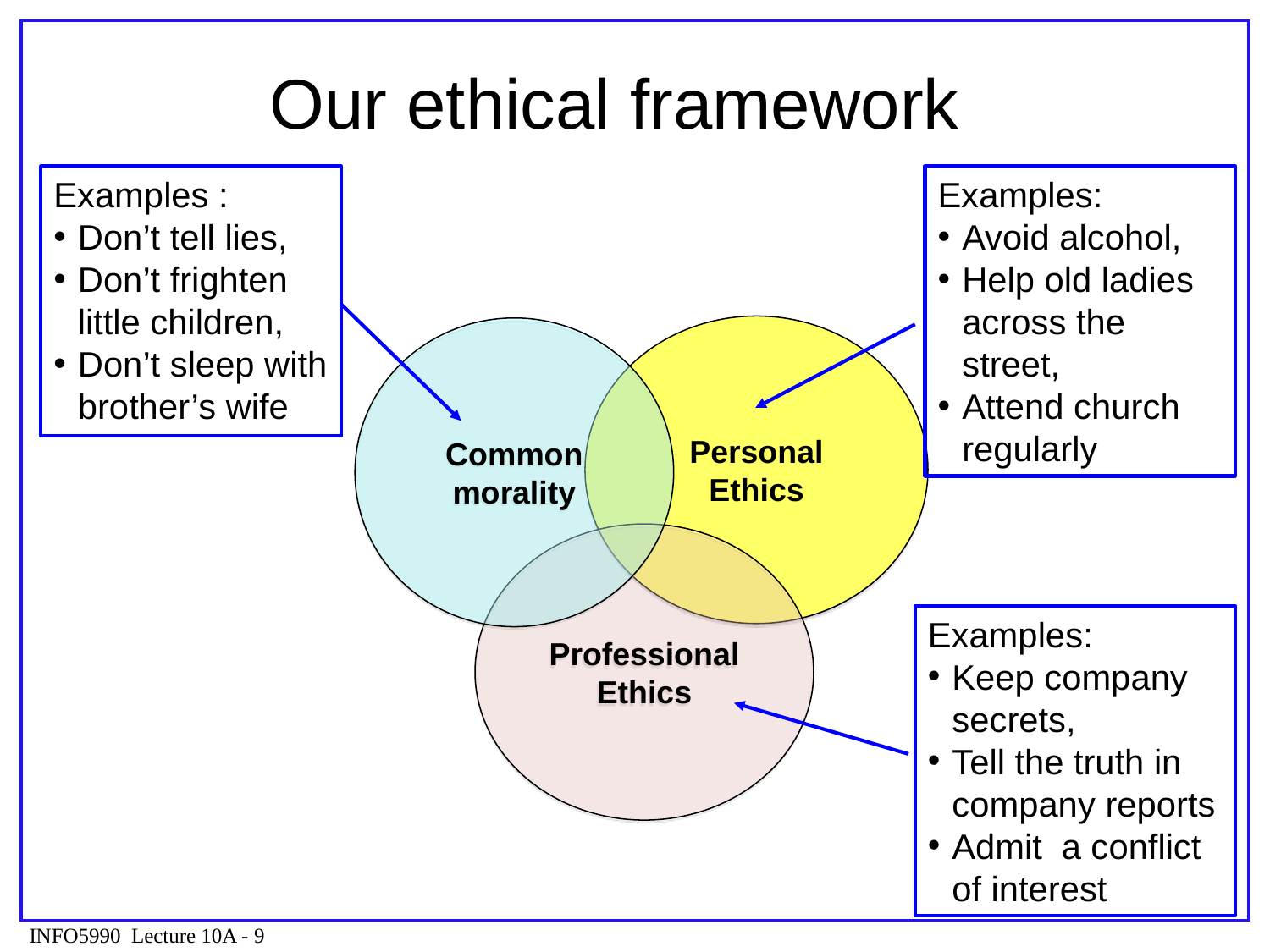

# Our ethical framework
Examples :
Don’t tell lies,
Don’t frighten little children,
Don’t sleep with brother’s wife
Examples:
Avoid alcohol,
Help old ladies across the street,
Attend church regularly
Personal Ethics
Common morality
Professional Ethics
Examples:
Keep company secrets,
Tell the truth in company reports
Admit  a conflict of interest